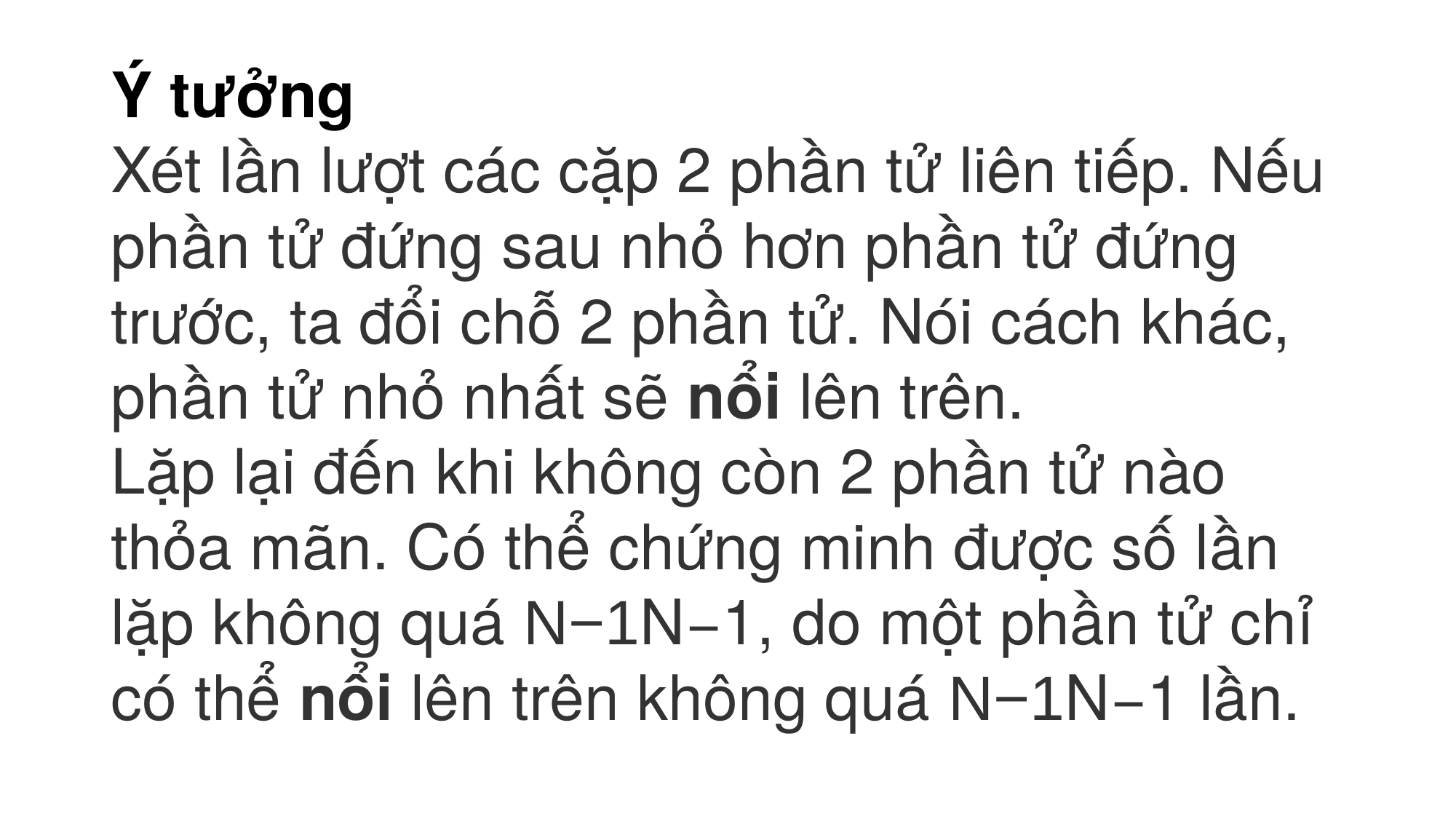

# Ý tưởng Xét lần lượt các cặp 2 phần tử liên tiếp. Nếu phần tử đứng sau nhỏ hơn phần tử đứng trước, ta đổi chỗ 2 phần tử. Nói cách khác, phần tử nhỏ nhất sẽ nổi lên trên. Lặp lại đến khi không còn 2 phần tử nào thỏa mãn. Có thể chứng minh được số lần lặp không quá N−1N−1, do một phần tử chỉ có thể nổi lên trên không quá N−1N−1 lần.